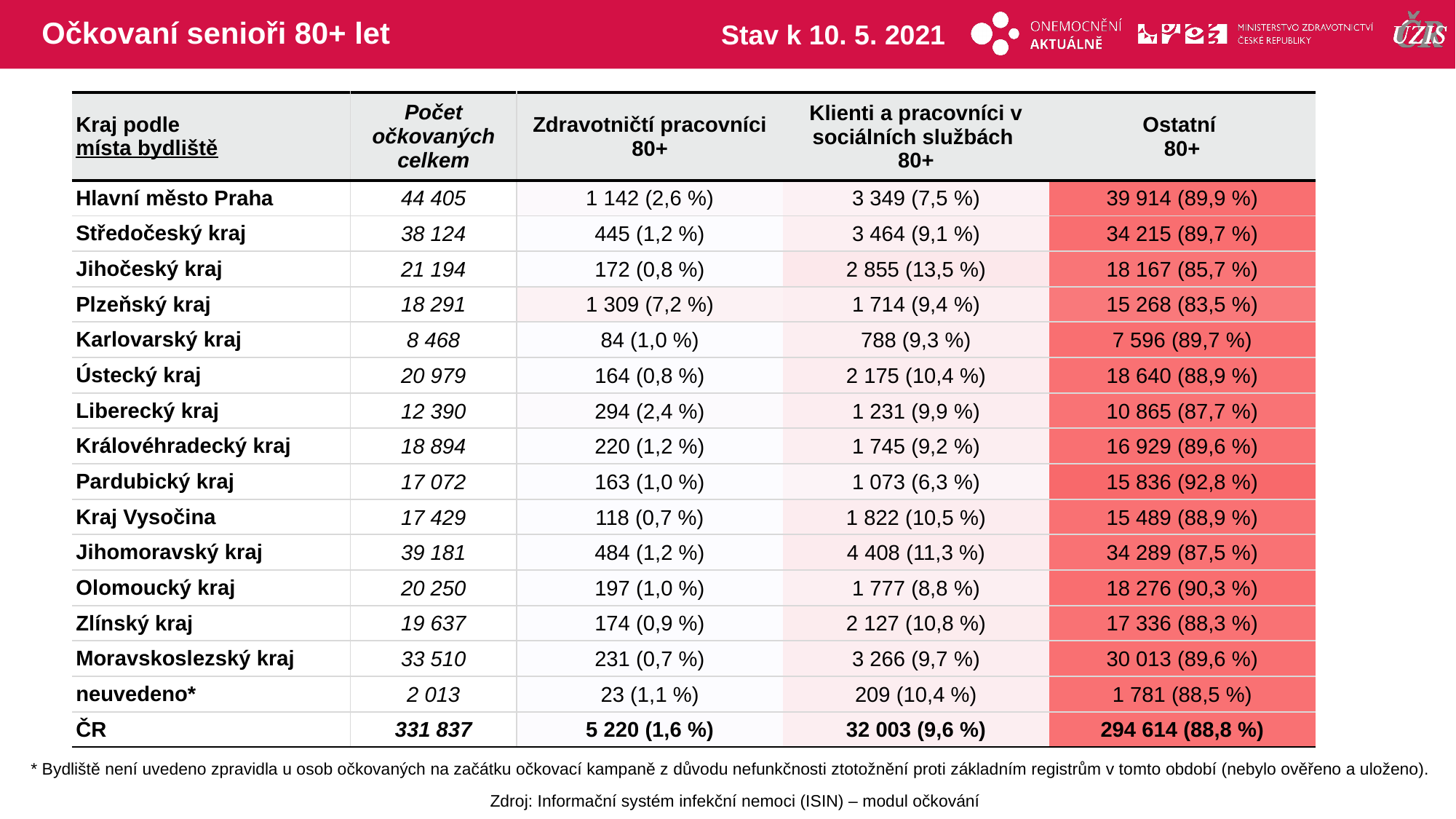

# Očkovaní senioři 80+ let
Stav k 10. 5. 2021
| Kraj podle místa bydliště | Počet očkovaných celkem | Zdravotničtí pracovníci 80+ | Klienti a pracovníci v sociálních službách 80+ | Ostatní 80+ |
| --- | --- | --- | --- | --- |
| Hlavní město Praha | 44 405 | 1 142 (2,6 %) | 3 349 (7,5 %) | 39 914 (89,9 %) |
| Středočeský kraj | 38 124 | 445 (1,2 %) | 3 464 (9,1 %) | 34 215 (89,7 %) |
| Jihočeský kraj | 21 194 | 172 (0,8 %) | 2 855 (13,5 %) | 18 167 (85,7 %) |
| Plzeňský kraj | 18 291 | 1 309 (7,2 %) | 1 714 (9,4 %) | 15 268 (83,5 %) |
| Karlovarský kraj | 8 468 | 84 (1,0 %) | 788 (9,3 %) | 7 596 (89,7 %) |
| Ústecký kraj | 20 979 | 164 (0,8 %) | 2 175 (10,4 %) | 18 640 (88,9 %) |
| Liberecký kraj | 12 390 | 294 (2,4 %) | 1 231 (9,9 %) | 10 865 (87,7 %) |
| Královéhradecký kraj | 18 894 | 220 (1,2 %) | 1 745 (9,2 %) | 16 929 (89,6 %) |
| Pardubický kraj | 17 072 | 163 (1,0 %) | 1 073 (6,3 %) | 15 836 (92,8 %) |
| Kraj Vysočina | 17 429 | 118 (0,7 %) | 1 822 (10,5 %) | 15 489 (88,9 %) |
| Jihomoravský kraj | 39 181 | 484 (1,2 %) | 4 408 (11,3 %) | 34 289 (87,5 %) |
| Olomoucký kraj | 20 250 | 197 (1,0 %) | 1 777 (8,8 %) | 18 276 (90,3 %) |
| Zlínský kraj | 19 637 | 174 (0,9 %) | 2 127 (10,8 %) | 17 336 (88,3 %) |
| Moravskoslezský kraj | 33 510 | 231 (0,7 %) | 3 266 (9,7 %) | 30 013 (89,6 %) |
| neuvedeno\* | 2 013 | 23 (1,1 %) | 209 (10,4 %) | 1 781 (88,5 %) |
| ČR | 331 837 | 5 220 (1,6 %) | 32 003 (9,6 %) | 294 614 (88,8 %) |
|  |  |  |
| --- | --- | --- |
|  |  |  |
|  |  |  |
|  |  |  |
|  |  |  |
|  |  |  |
|  |  |  |
|  |  |  |
|  |  |  |
|  |  |  |
|  |  |  |
|  |  |  |
|  |  |  |
|  |  |  |
|  |  |  |
|  |  |  |
* Bydliště není uvedeno zpravidla u osob očkovaných na začátku očkovací kampaně z důvodu nefunkčnosti ztotožnění proti základním registrům v tomto období (nebylo ověřeno a uloženo).
Zdroj: Informační systém infekční nemoci (ISIN) – modul očkování